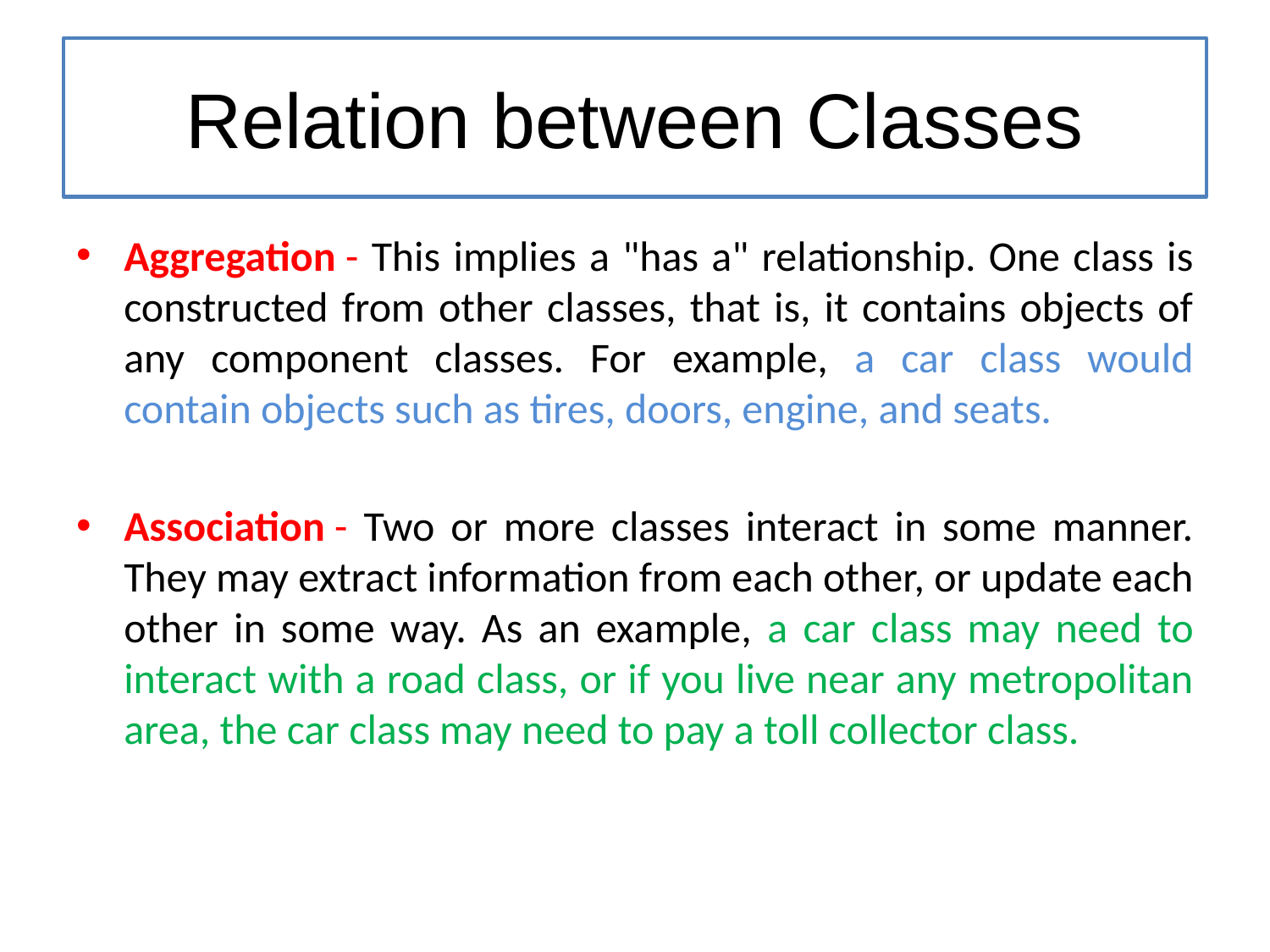

# Relation between Classes
Aggregation - This implies a "has a" relationship. One class is constructed from other classes, that is, it contains objects of any component classes. For example, a car class would contain objects such as tires, doors, engine, and seats.

Association - Two or more classes interact in some manner. They may extract information from each other, or update each other in some way. As an example, a car class may need to interact with a road class, or if you live near any metropolitan area, the car class may need to pay a toll collector class.